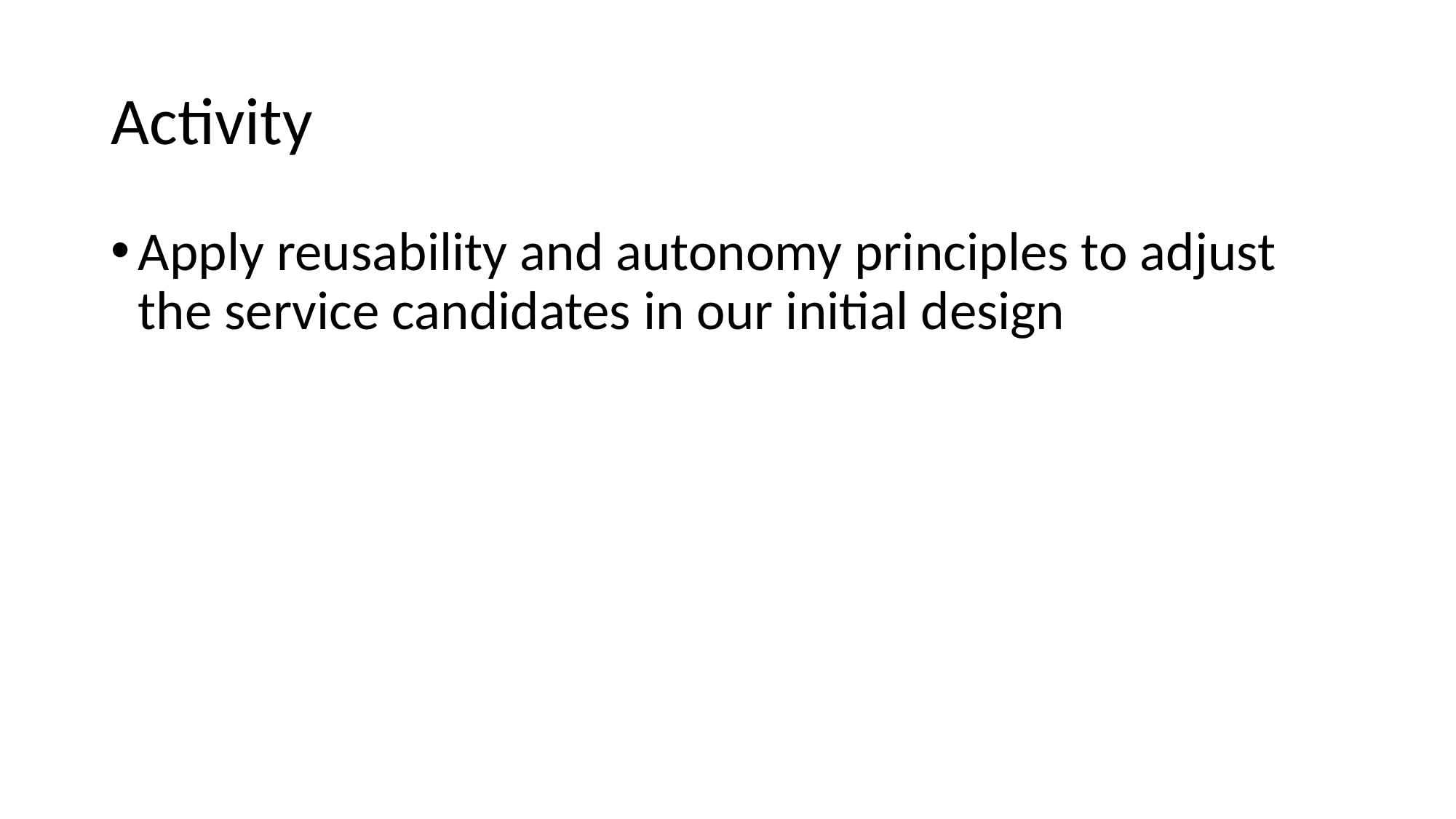

# Activity
Apply reusability and autonomy principles to adjust the service candidates in our initial design